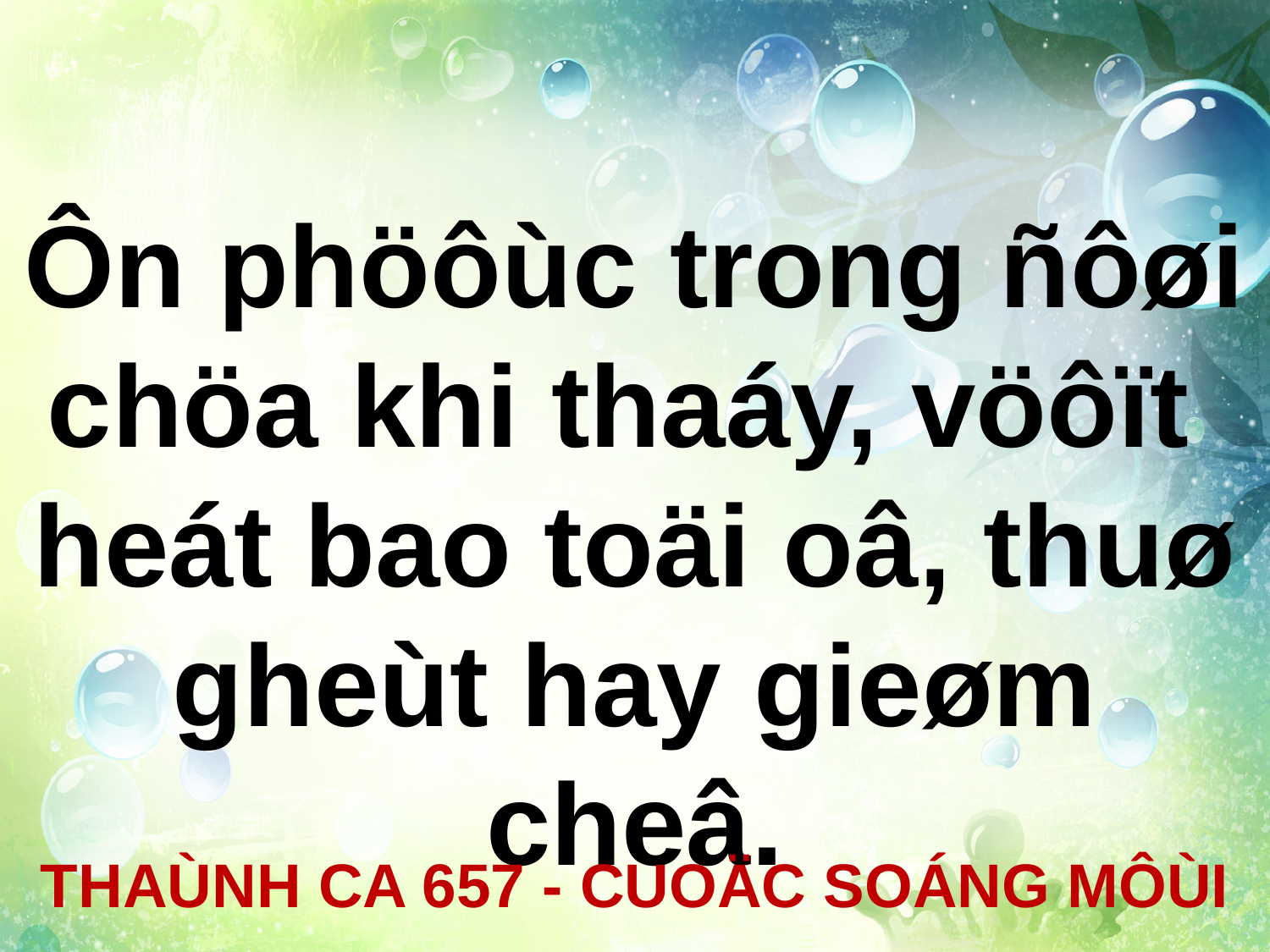

Ôn phöôùc trong ñôøi chöa khi thaáy, vöôït
heát bao toäi oâ, thuø gheùt hay gieøm cheâ.
THAÙNH CA 657 - CUOÄC SOÁNG MÔÙI